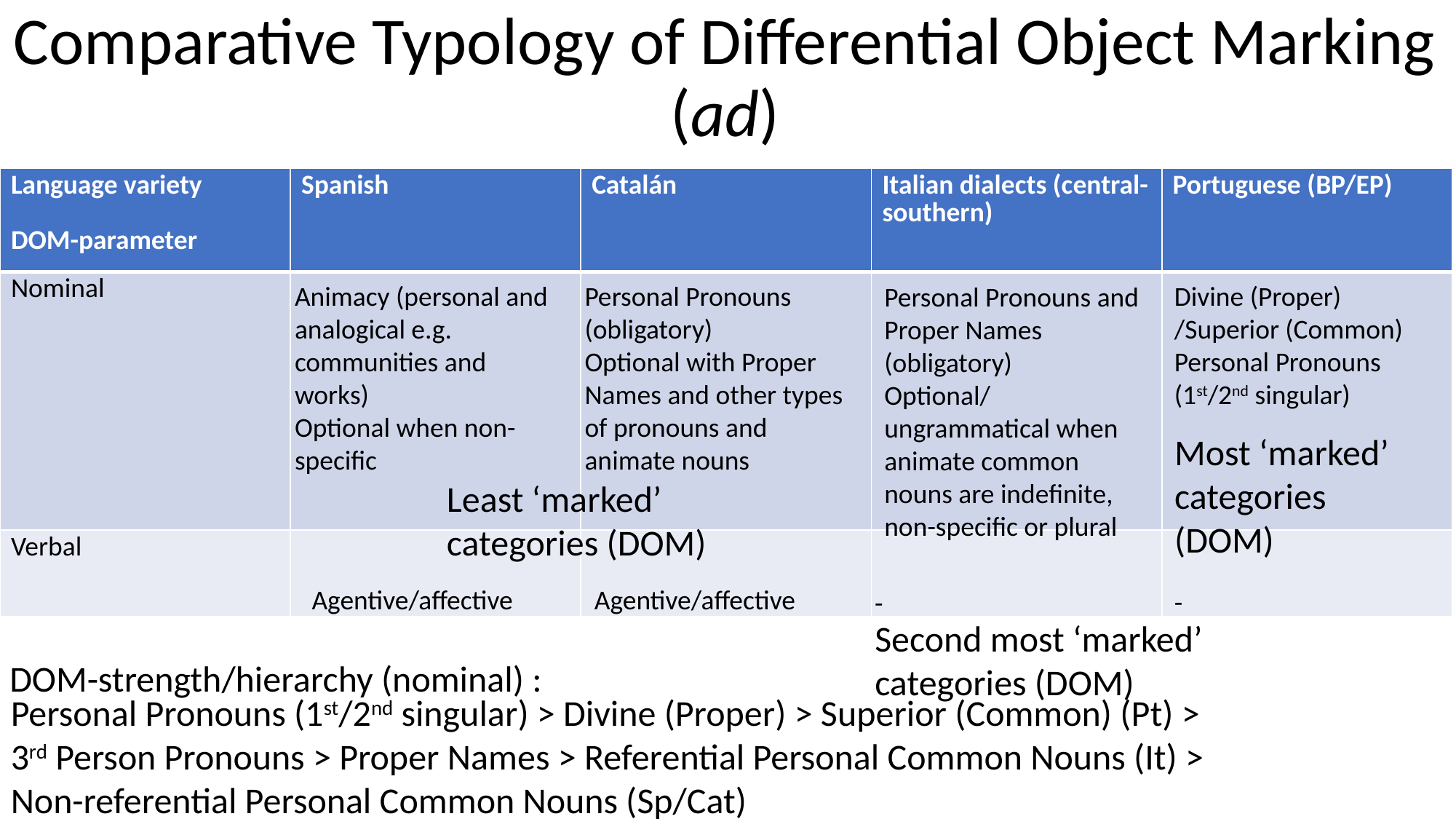

# Comparative Typology of Differential Object Marking (ad)
| Language variety DOM-parameter | Spanish | Catalán | Italian dialects (central-southern) | Portuguese (BP/EP) |
| --- | --- | --- | --- | --- |
| Nominal |  |  |  |  |
| Verbal |  |  |  |  |
Animacy (personal and analogical e.g. communities and works)
Optional when non-specific
Personal Pronouns (obligatory)
Optional with Proper Names and other types of pronouns and animate nouns
Divine (Proper) /Superior (Common)
Personal Pronouns (1st/2nd singular)
Personal Pronouns and Proper Names (obligatory)
Optional/ungrammatical when animate common nouns are indefinite, non-specific or plural
Most ‘marked’ categories (DOM)
Least ‘marked’ categories (DOM)
Agentive/affective
Agentive/affective
-
-
Second most ‘marked’ categories (DOM)
DOM-strength/hierarchy (nominal) :
Personal Pronouns (1st/2nd singular) > Divine (Proper) > Superior (Common) (Pt) >
3rd Person Pronouns > Proper Names > Referential Personal Common Nouns (It) >
Non-referential Personal Common Nouns (Sp/Cat)